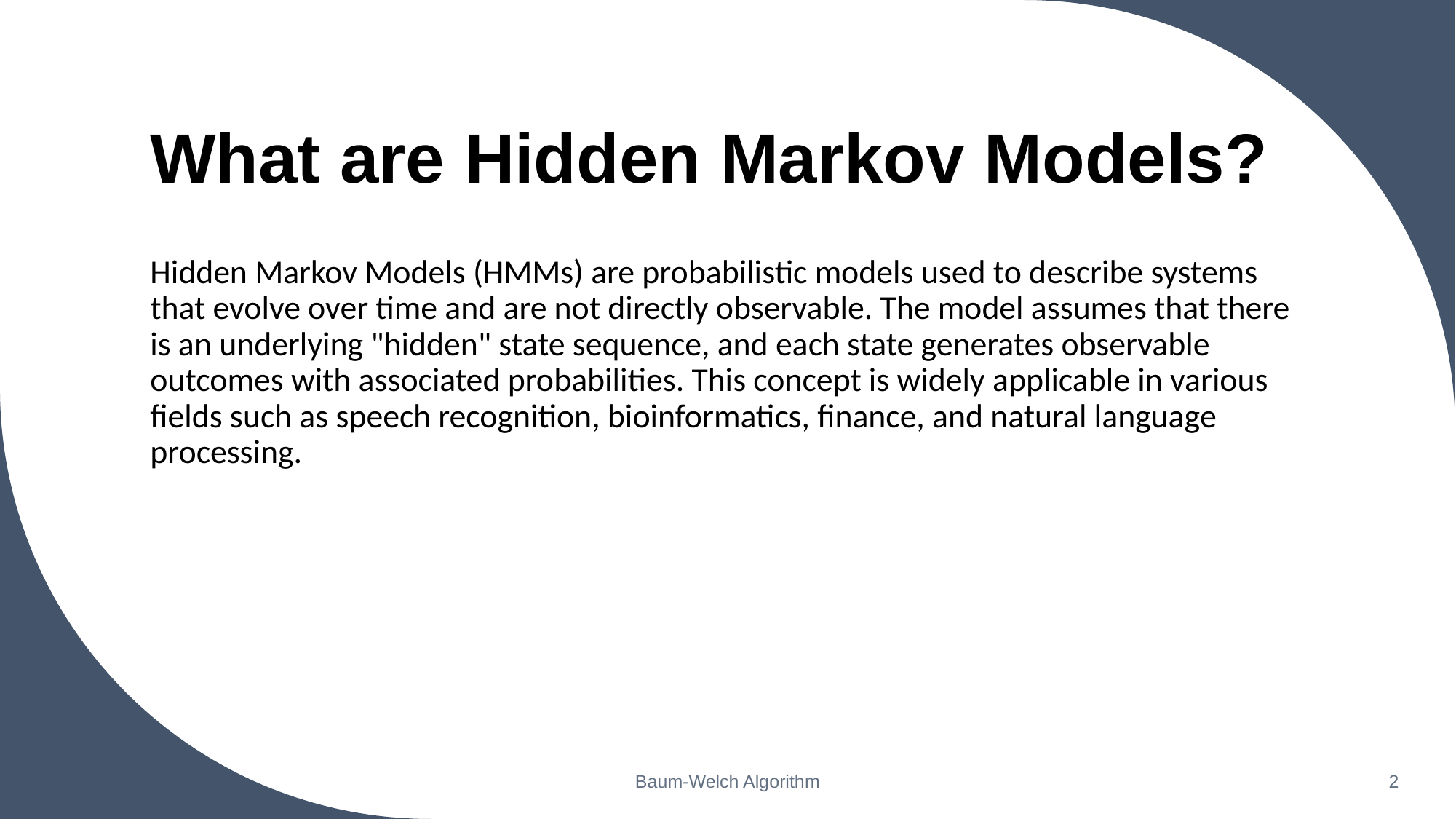

# What are Hidden Markov Models?
Hidden Markov Models (HMMs) are probabilistic models used to describe systems that evolve over time and are not directly observable. The model assumes that there is an underlying "hidden" state sequence, and each state generates observable outcomes with associated probabilities. This concept is widely applicable in various fields such as speech recognition, bioinformatics, finance, and natural language processing.
Baum-Welch Algorithm
2